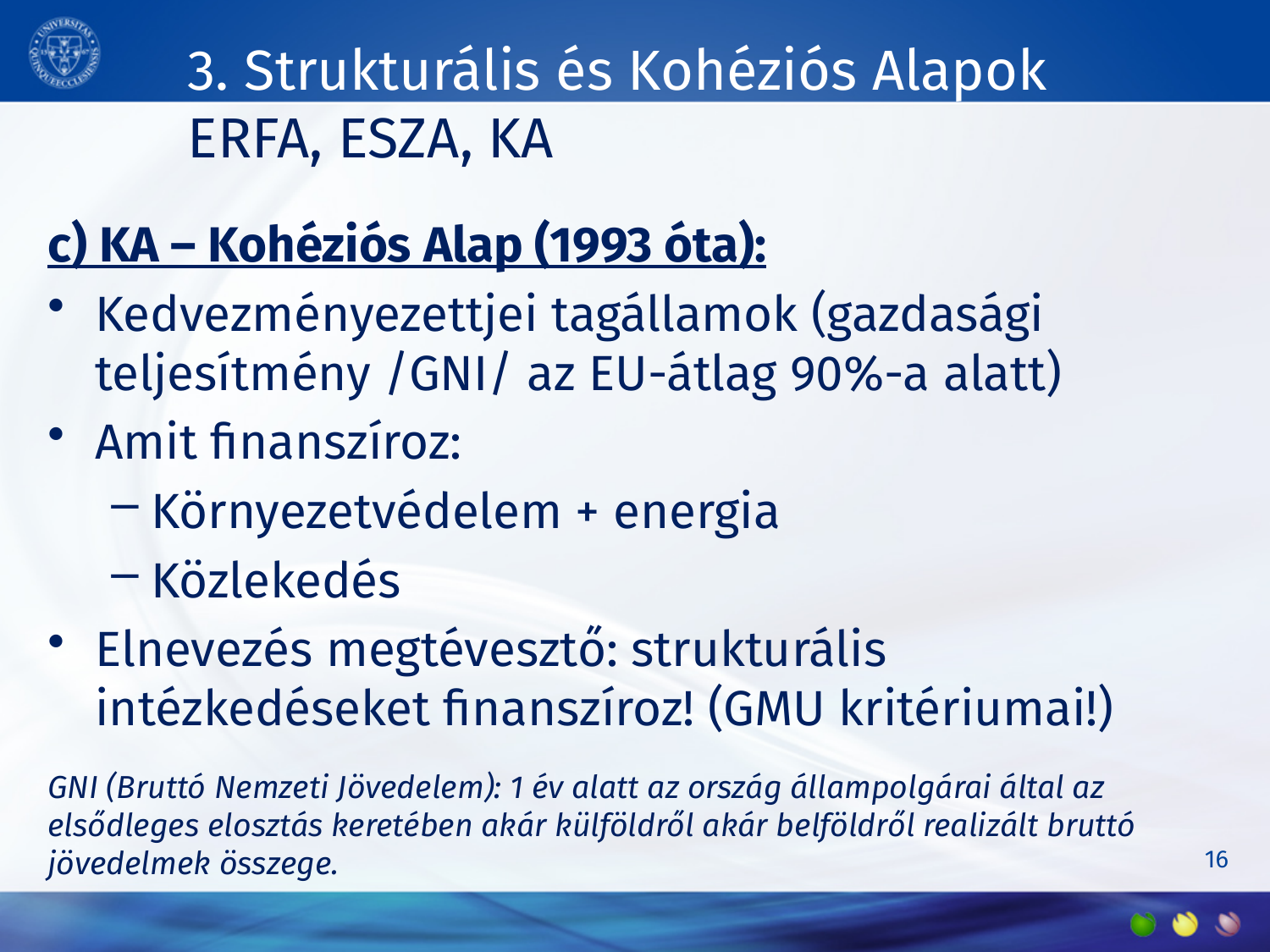

# 3. Strukturális és Kohéziós Alapok ERFA, ESZA, KA
c) KA – Kohéziós Alap (1993 óta):
Kedvezményezettjei tagállamok (gazdasági teljesítmény /GNI/ az EU-átlag 90%-a alatt)
Amit finanszíroz:
Környezetvédelem + energia
Közlekedés
Elnevezés megtévesztő: strukturális intézkedéseket finanszíroz! (GMU kritériumai!)

GNI (Bruttó Nemzeti Jövedelem): 1 év alatt az ország állampolgárai által az elsődleges elosztás keretében akár külföldről akár belföldről realizált bruttó jövedelmek összege.

16